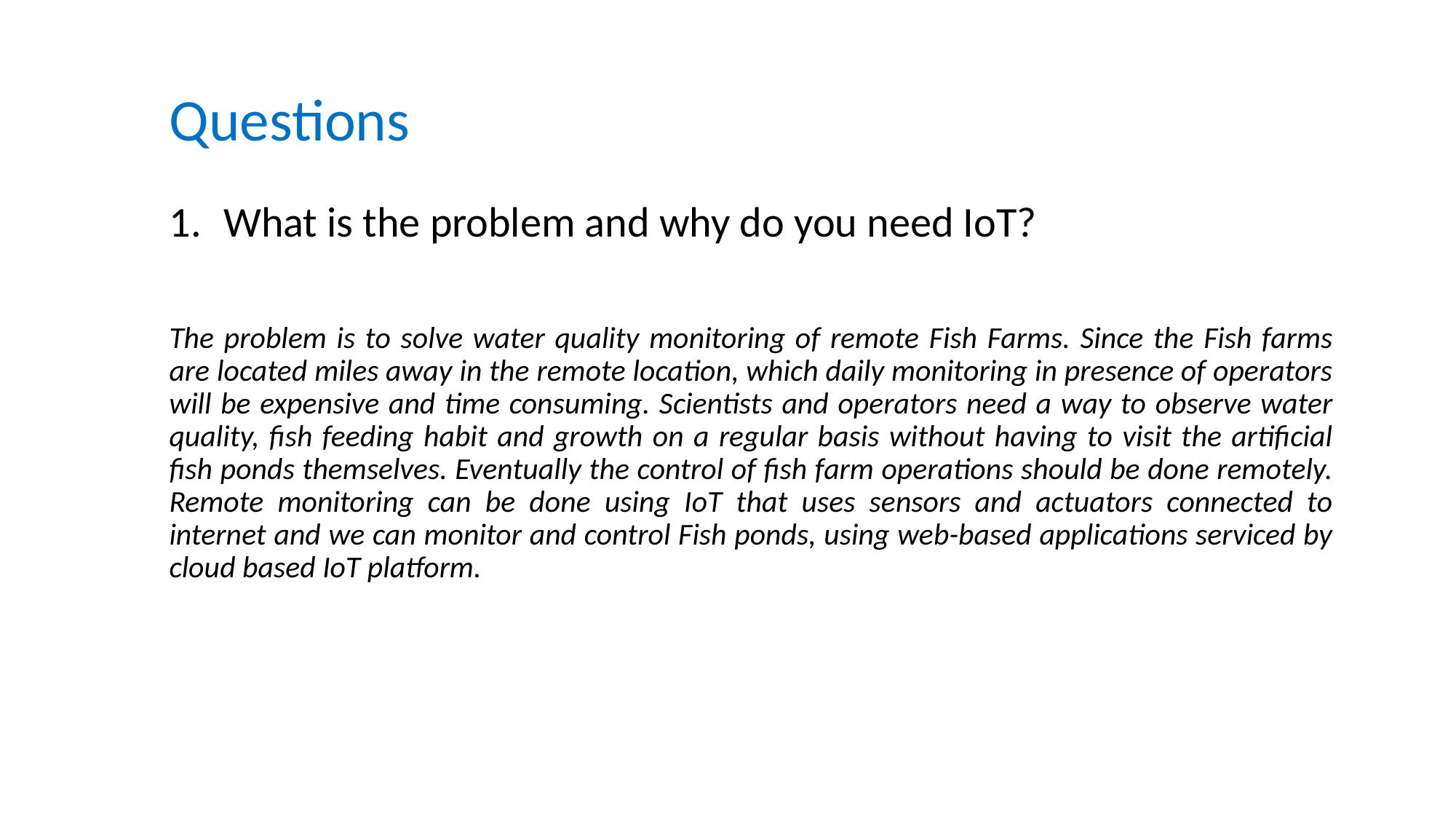

# Questions
What is the problem and why do you need IoT?

The problem is to solve water quality monitoring of remote Fish Farms. Since the Fish farms are located miles away in the remote location, which daily monitoring in presence of operators will be expensive and time consuming. Scientists and operators need a way to observe water quality, fish feeding habit and growth on a regular basis without having to visit the artificial fish ponds themselves. Eventually the control of fish farm operations should be done remotely. Remote monitoring can be done using IoT that uses sensors and actuators connected to internet and we can monitor and control Fish ponds, using web-based applications serviced by cloud based IoT platform.